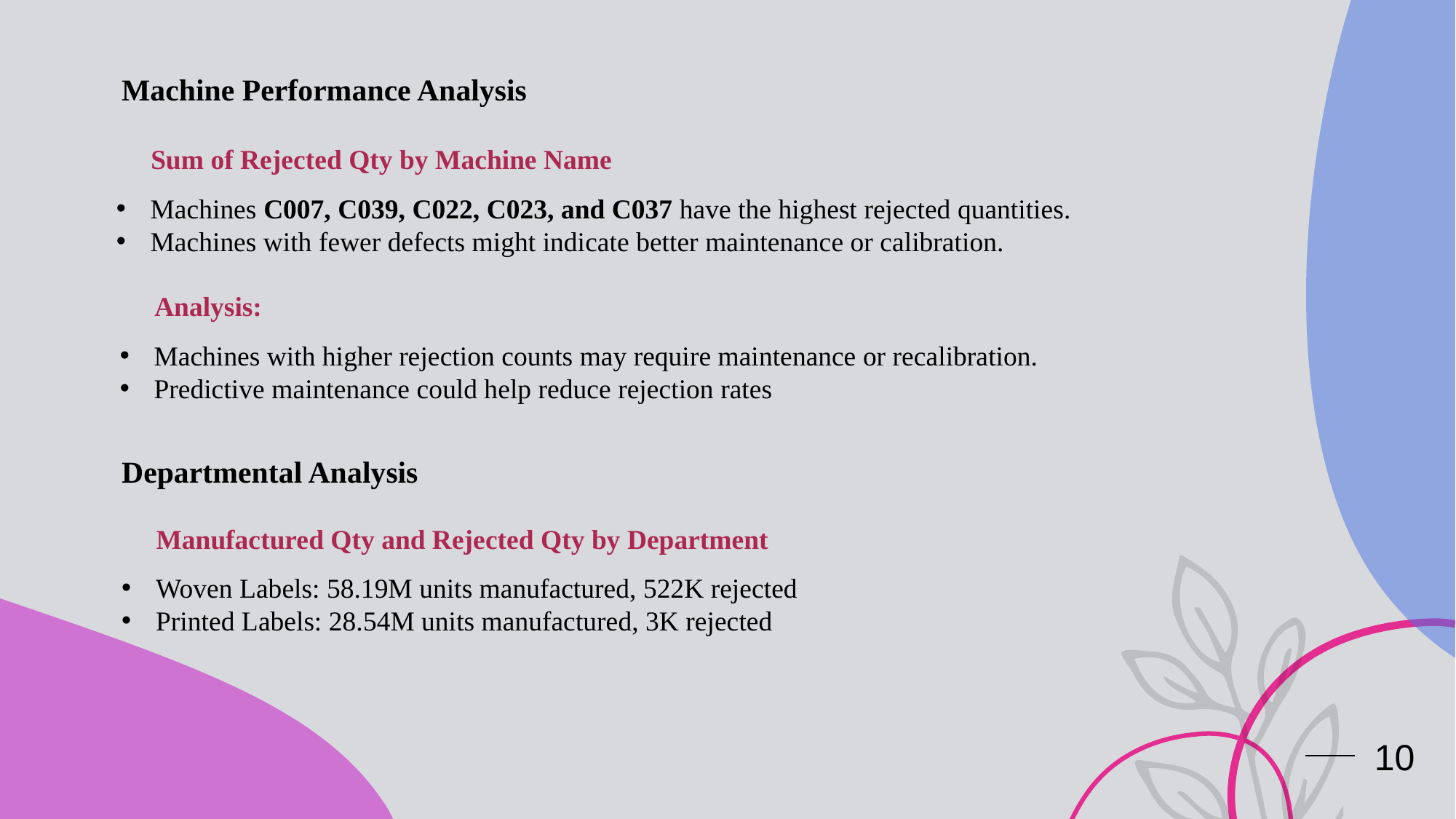

Machine Performance Analysis
     Sum of Rejected Qty by Machine Name
Machines C007, C039, C022, C023, and C037 have the highest rejected quantities.
Machines with fewer defects might indicate better maintenance or calibration.
     Analysis:
Machines with higher rejection counts may require maintenance or recalibration.
Predictive maintenance could help reduce rejection rates
Departmental Analysis
     Manufactured Qty and Rejected Qty by Department
Woven Labels: 58.19M units manufactured, 522K rejected
Printed Labels: 28.54M units manufactured, 3K rejected

10